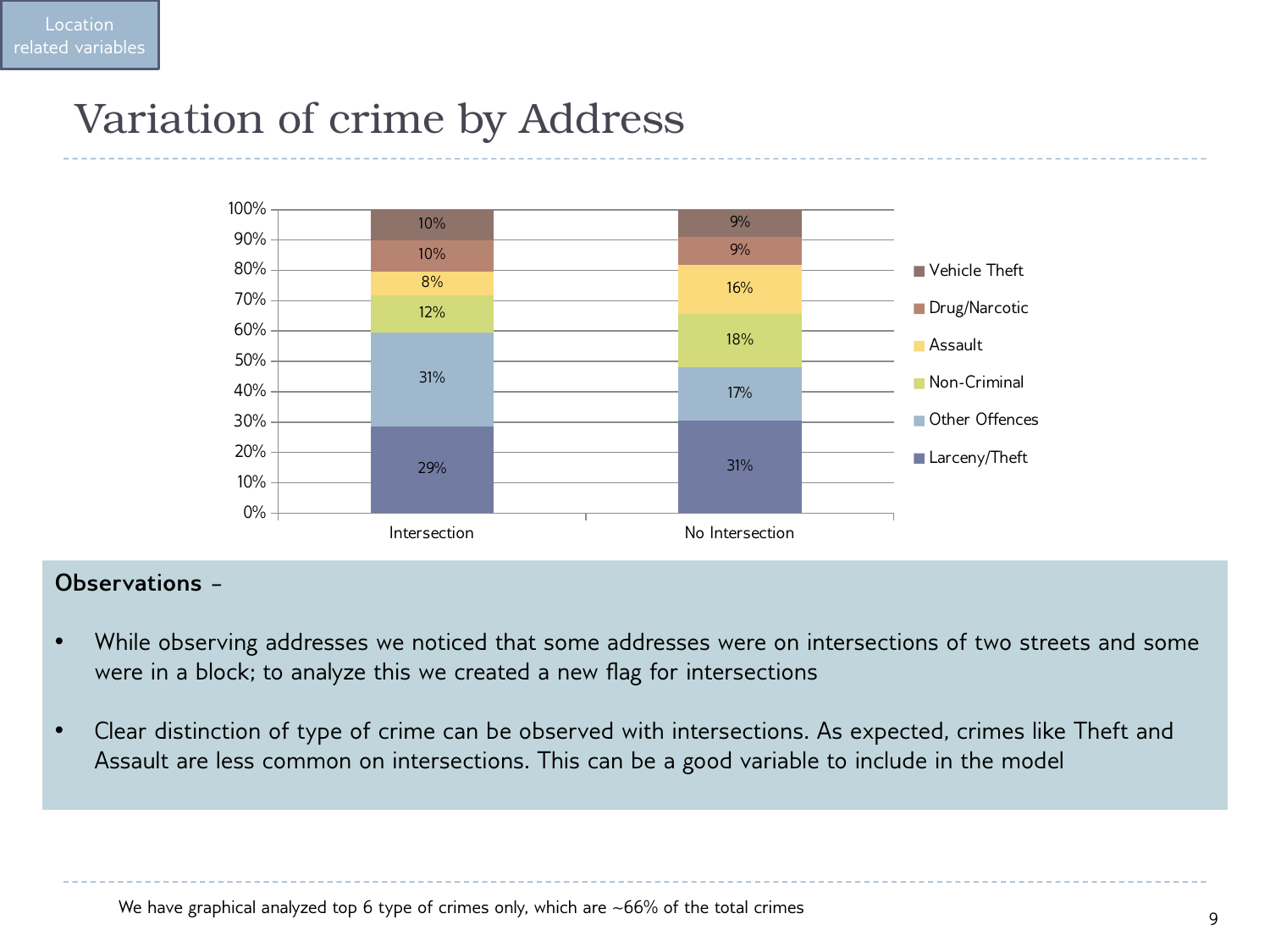

Location
related variables
# Variation of crime by Address

### Chart

| Category | Larceny/Theft | Other Offences | Non-Criminal | Assault | Drug/Narcotic | Vehicle Theft |
|---|---|---|---|---|---|---|
| Intersection | 0.2861889 | 0.30905889999999997 | 0.1219804 | 0.07879791 | 0.1034661 | 0.10050781 |
| No Intersection | 0.3062621 | 0.1731353 | 0.1780521 | 0.16138753 | 0.09096866 | 0.09019432 |
Observations –

While observing addresses we noticed that some addresses were on intersections of two streets and some were in a block; to analyze this we created a new flag for intersections

Clear distinction of type of crime can be observed with intersections. As expected, crimes like Theft and Assault are less common on intersections. This can be a good variable to include in the model

We have graphical analyzed top 6 type of crimes only, which are ~66% of the total crimes
9